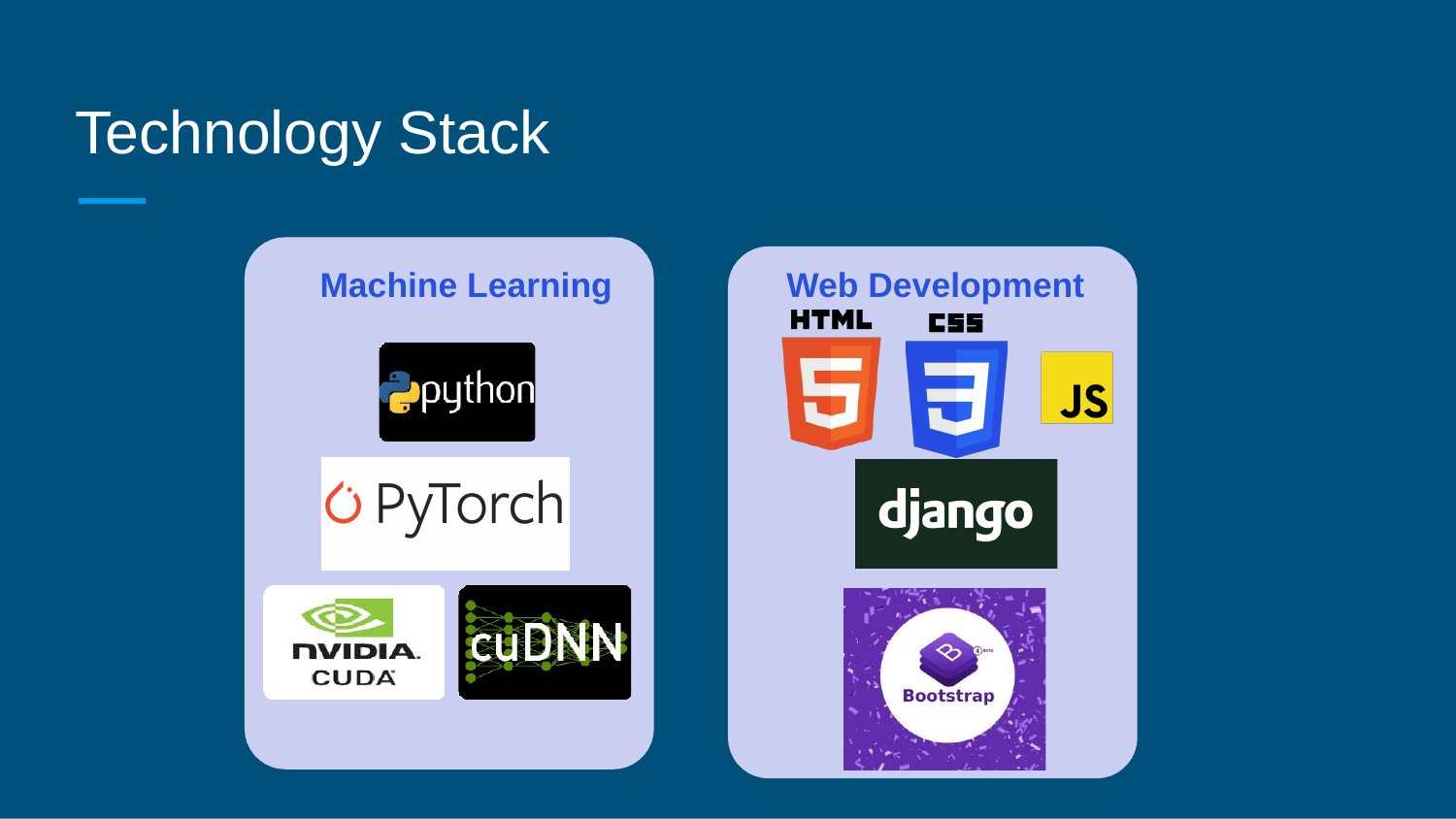

# Technology Stack

Machine Learning
Web Development